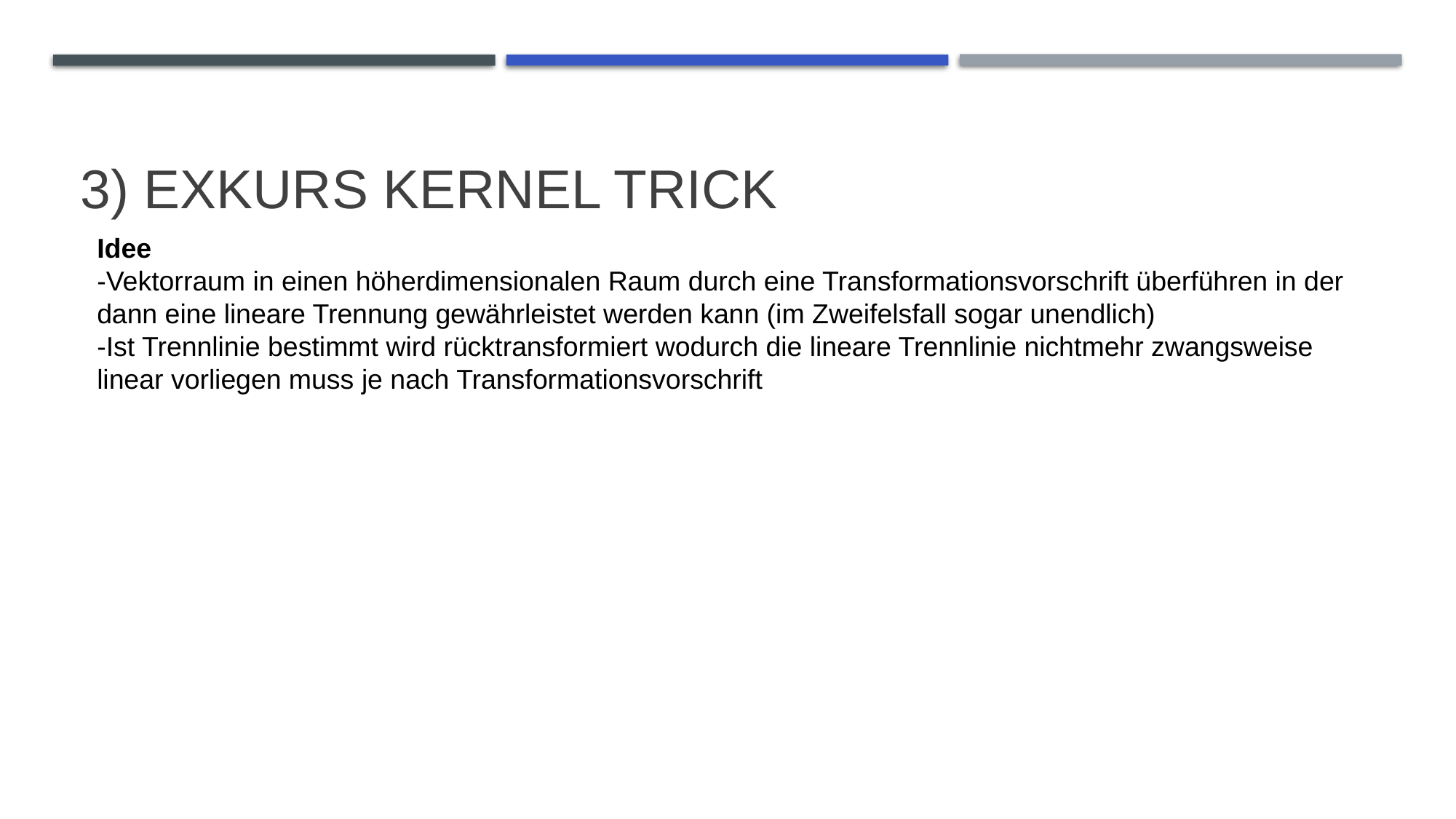

# 3) Exkurs Kernel Trick
Idee
-Vektorraum in einen höherdimensionalen Raum durch eine Transformationsvorschrift überführen in der dann eine lineare Trennung gewährleistet werden kann (im Zweifelsfall sogar unendlich)
-Ist Trennlinie bestimmt wird rücktransformiert wodurch die lineare Trennlinie nichtmehr zwangsweise linear vorliegen muss je nach Transformationsvorschrift